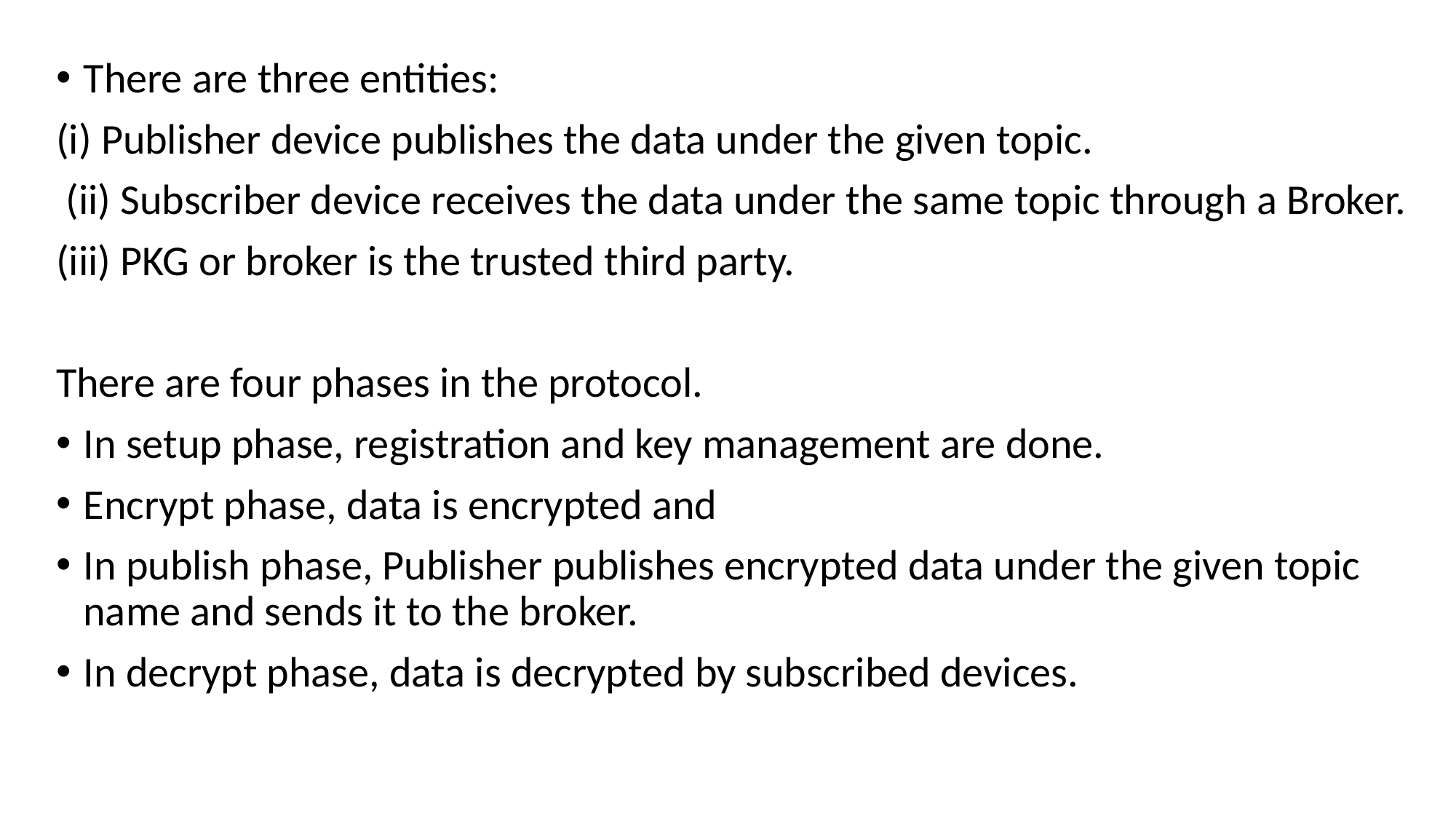

There are three entities:
(i) Publisher device publishes the data under the given topic.
 (ii) Subscriber device receives the data under the same topic through a Broker.
(iii) PKG or broker is the trusted third party.

There are four phases in the protocol.
In setup phase, registration and key management are done.
Encrypt phase, data is encrypted and
In publish phase, Publisher publishes encrypted data under the given topic name and sends it to the broker.
In decrypt phase, data is decrypted by subscribed devices.